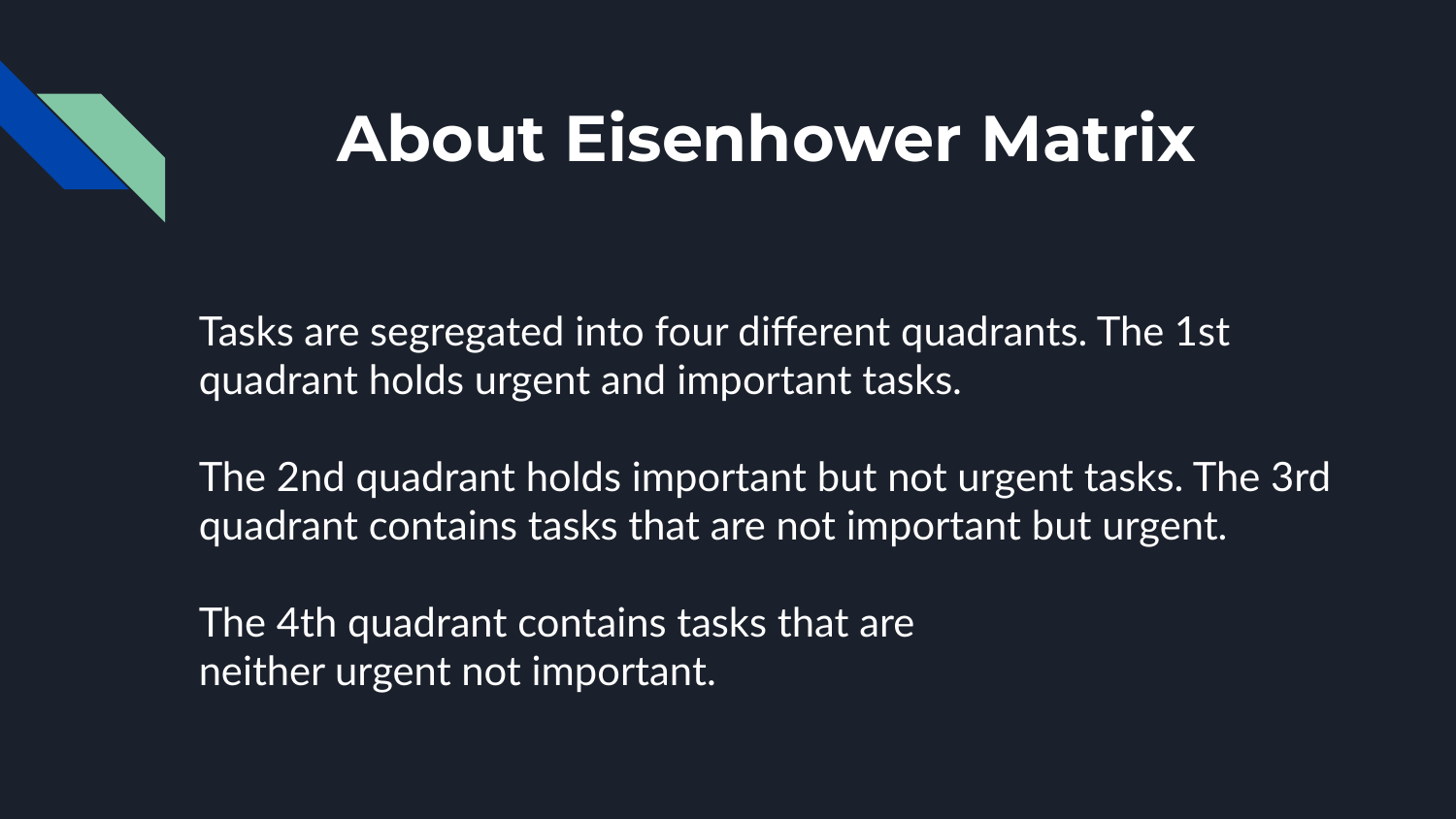

# About Eisenhower Matrix
Tasks are segregated into four different quadrants. The 1st quadrant holds urgent and important tasks.

The 2nd quadrant holds important but not urgent tasks. The 3rd quadrant contains tasks that are not important but urgent.

The 4th quadrant contains tasks that are
neither urgent not important.